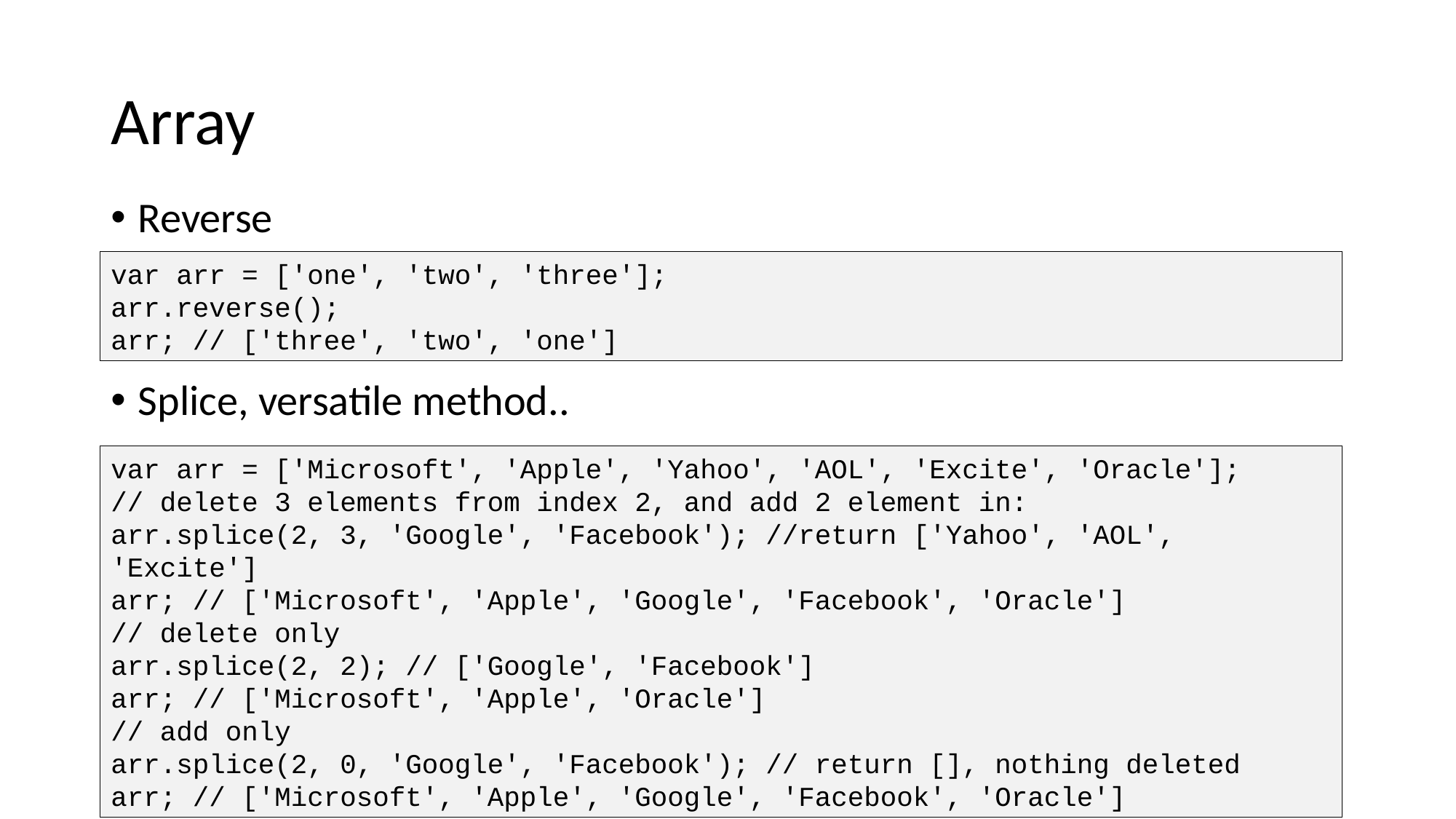

# Array
Reverse

Splice, versatile method..
var arr = ['one', 'two', 'three'];
arr.reverse();
arr; // ['three', 'two', 'one']
var arr = ['Microsoft', 'Apple', 'Yahoo', 'AOL', 'Excite', 'Oracle'];
// delete 3 elements from index 2, and add 2 element in:
arr.splice(2, 3, 'Google', 'Facebook'); //return ['Yahoo', 'AOL', 'Excite']
arr; // ['Microsoft', 'Apple', 'Google', 'Facebook', 'Oracle']
// delete only
arr.splice(2, 2); // ['Google', 'Facebook']
arr; // ['Microsoft', 'Apple', 'Oracle']
// add only
arr.splice(2, 0, 'Google', 'Facebook'); // return [], nothing deleted
arr; // ['Microsoft', 'Apple', 'Google', 'Facebook', 'Oracle']